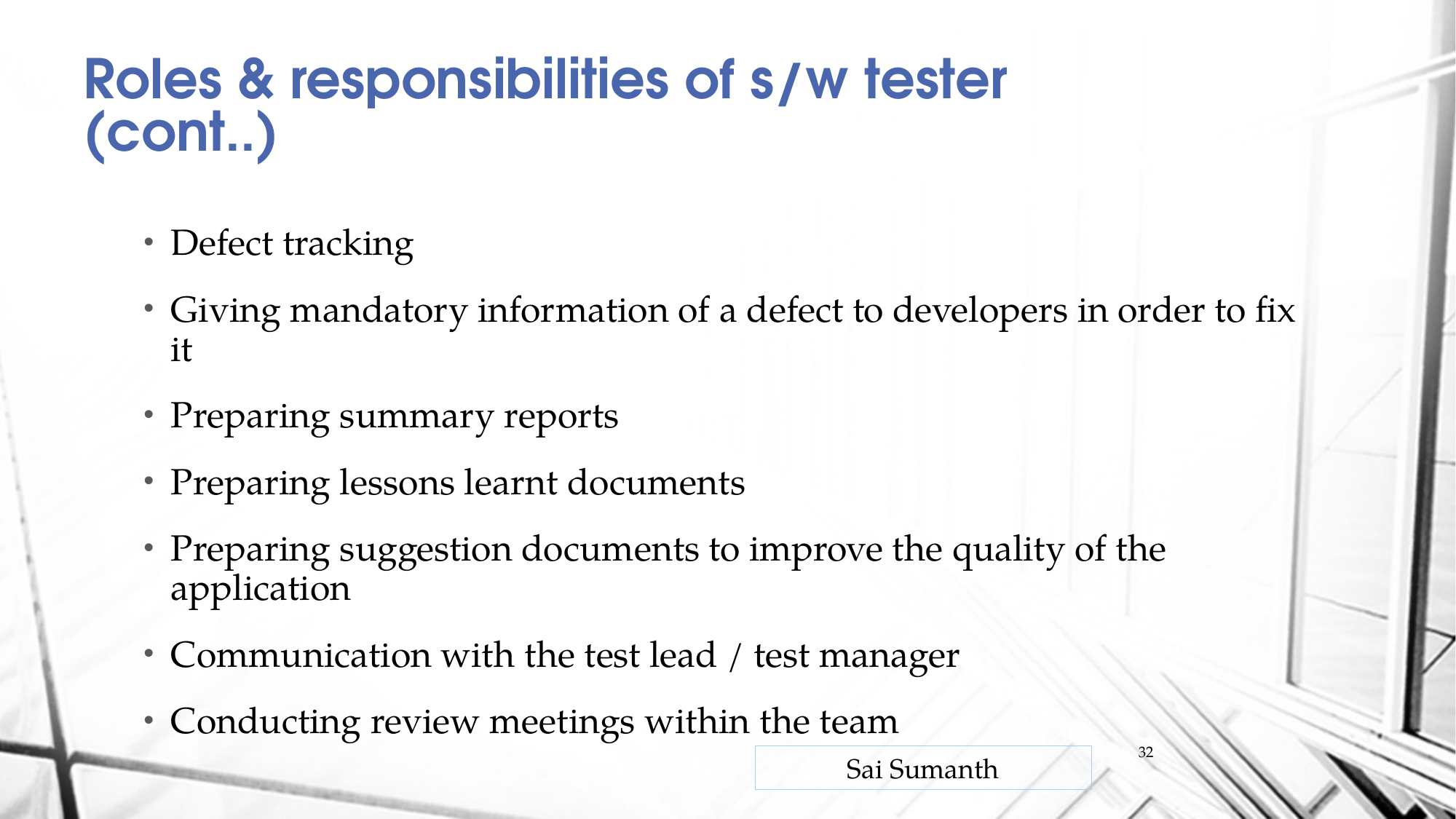

# Roles & responsibilities of s/w tester (cont..)
Defect tracking
Giving mandatory information of a defect to developers in order to fix it
Preparing summary reports
Preparing lessons learnt documents
Preparing suggestion documents to improve the quality of the application
Communication with the test lead / test manager
Conducting review meetings within the team

32
Sai Sumanth